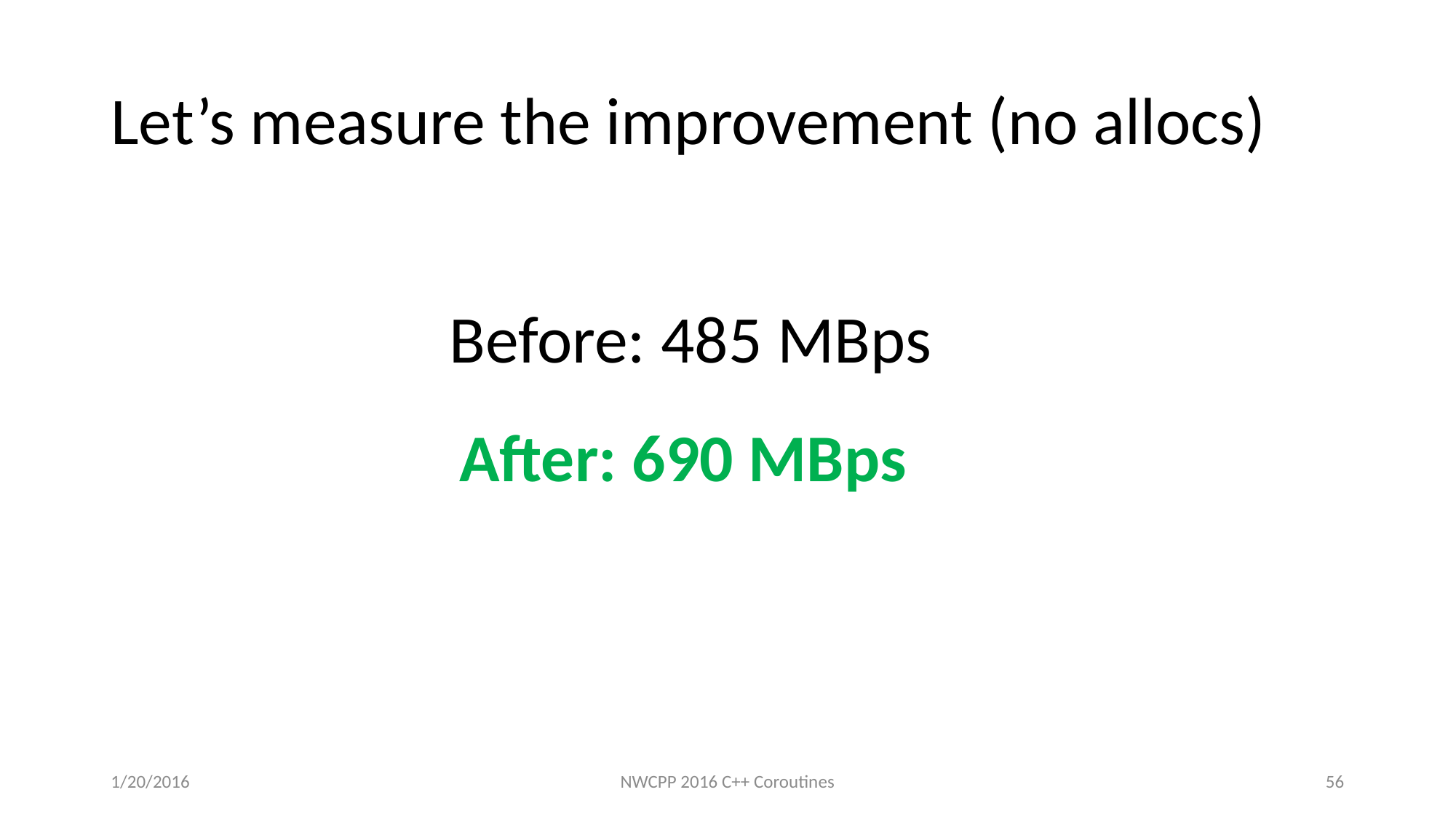

# Let’s measure the improvement (no allocs)
Before: 485 MBps
After: 690 MBps
1/20/2016
NWCPP 2016 C++ Coroutines
56